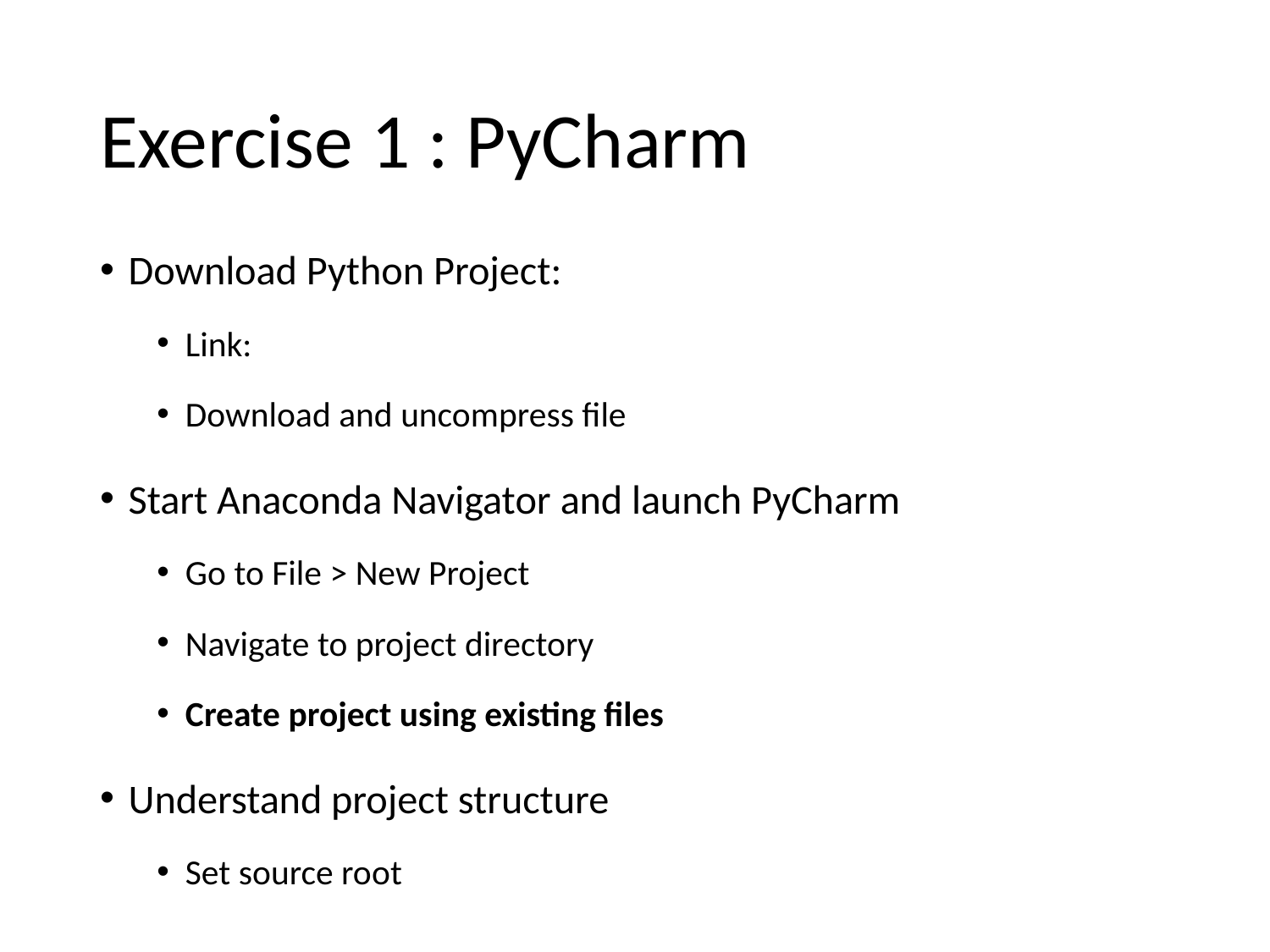

# Exercise 1 : PyCharm
Download Python Project:
Link:
Download and uncompress file
Start Anaconda Navigator and launch PyCharm
Go to File > New Project
Navigate to project directory
Create project using existing files
Understand project structure
Set source root